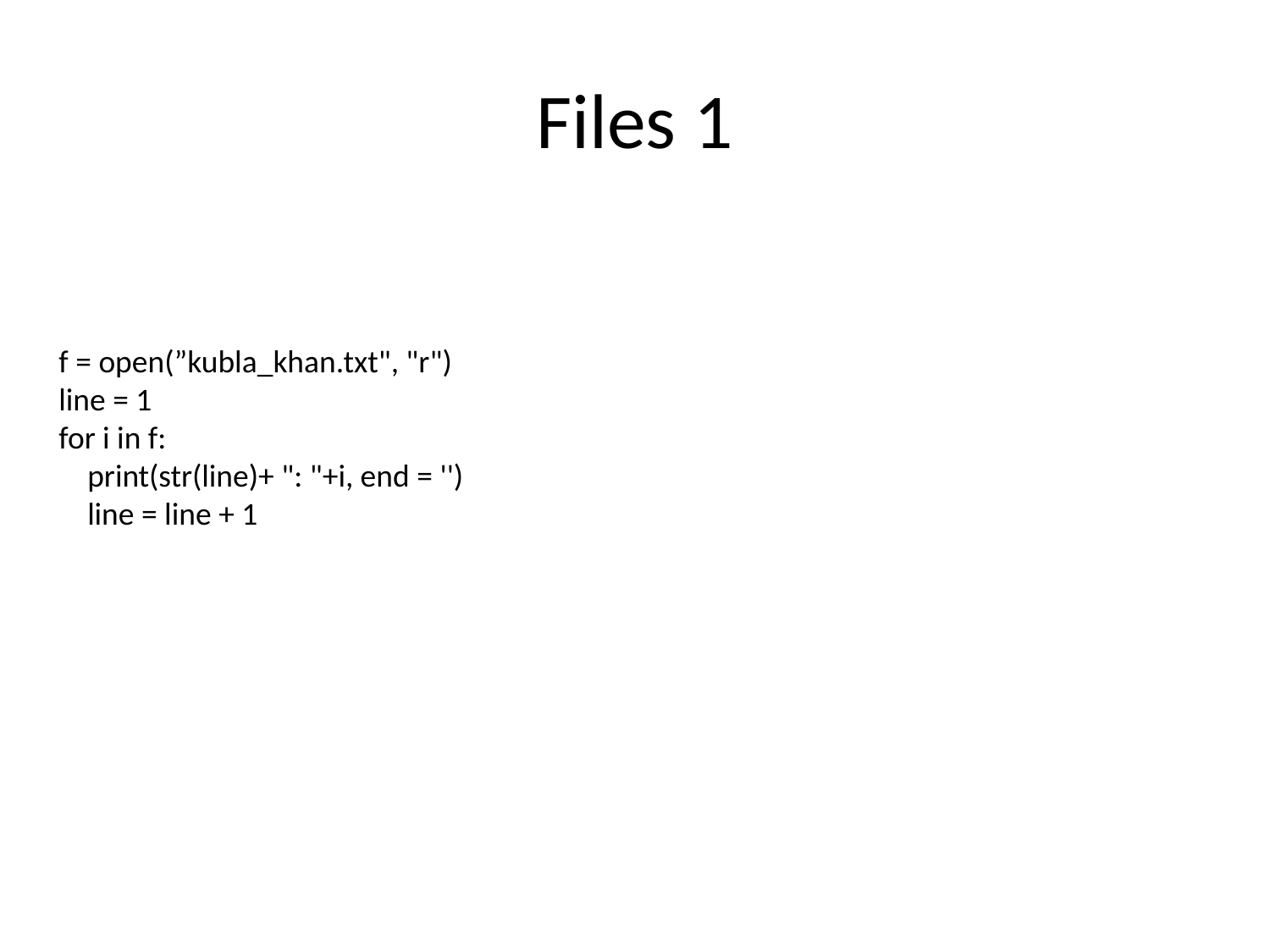

# Files 1
f = open(”kubla_khan.txt", "r")
line = 1
for i in f:
    print(str(line)+ ": "+i, end = '')
    line = line + 1